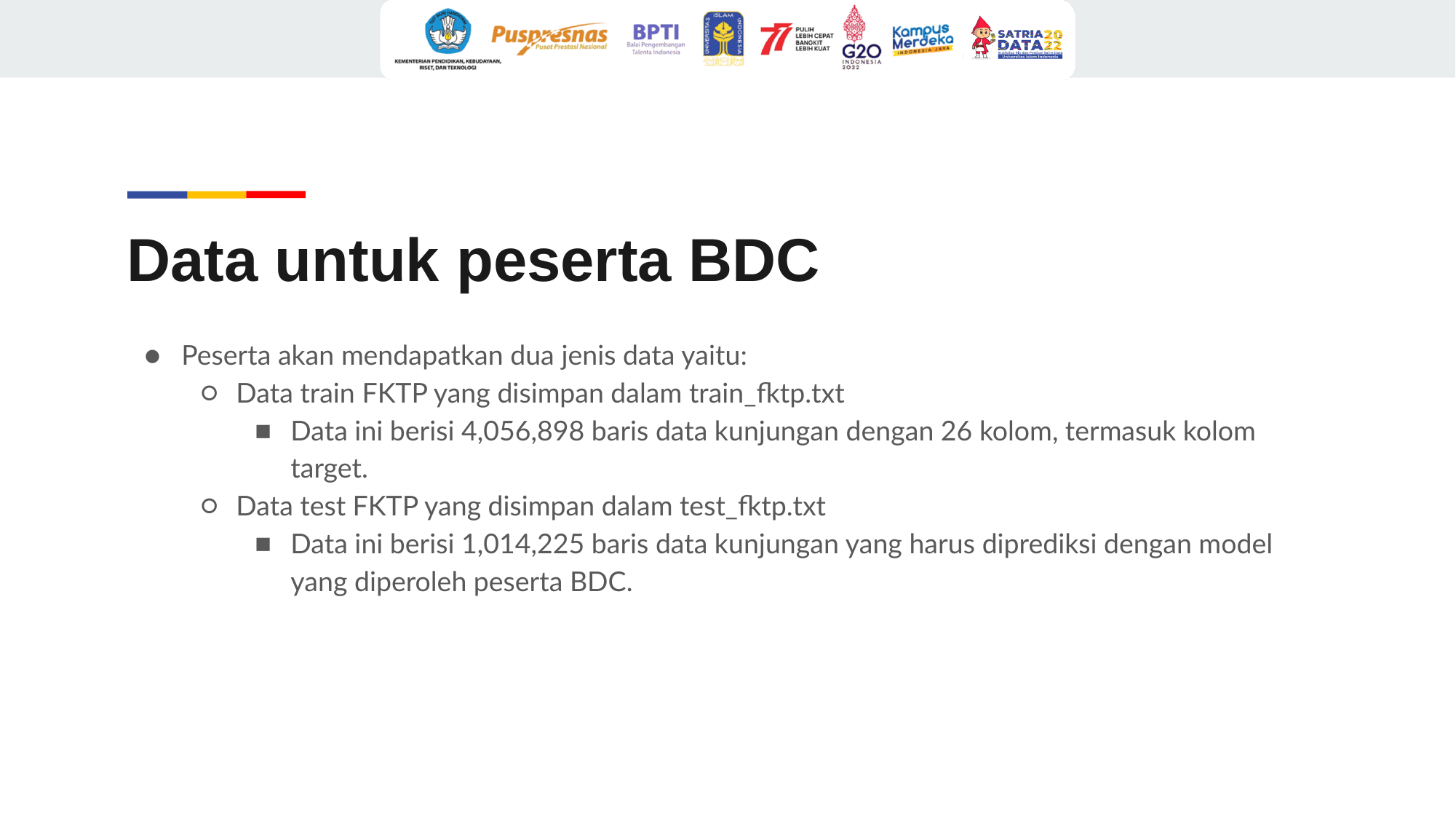

# Data untuk peserta BDC
Peserta akan mendapatkan dua jenis data yaitu:
Data train FKTP yang disimpan dalam train_fktp.txt
Data ini berisi 4,056,898 baris data kunjungan dengan 26 kolom, termasuk kolom target.
Data test FKTP yang disimpan dalam test_fktp.txt
Data ini berisi 1,014,225 baris data kunjungan yang harus diprediksi dengan model yang diperoleh peserta BDC.